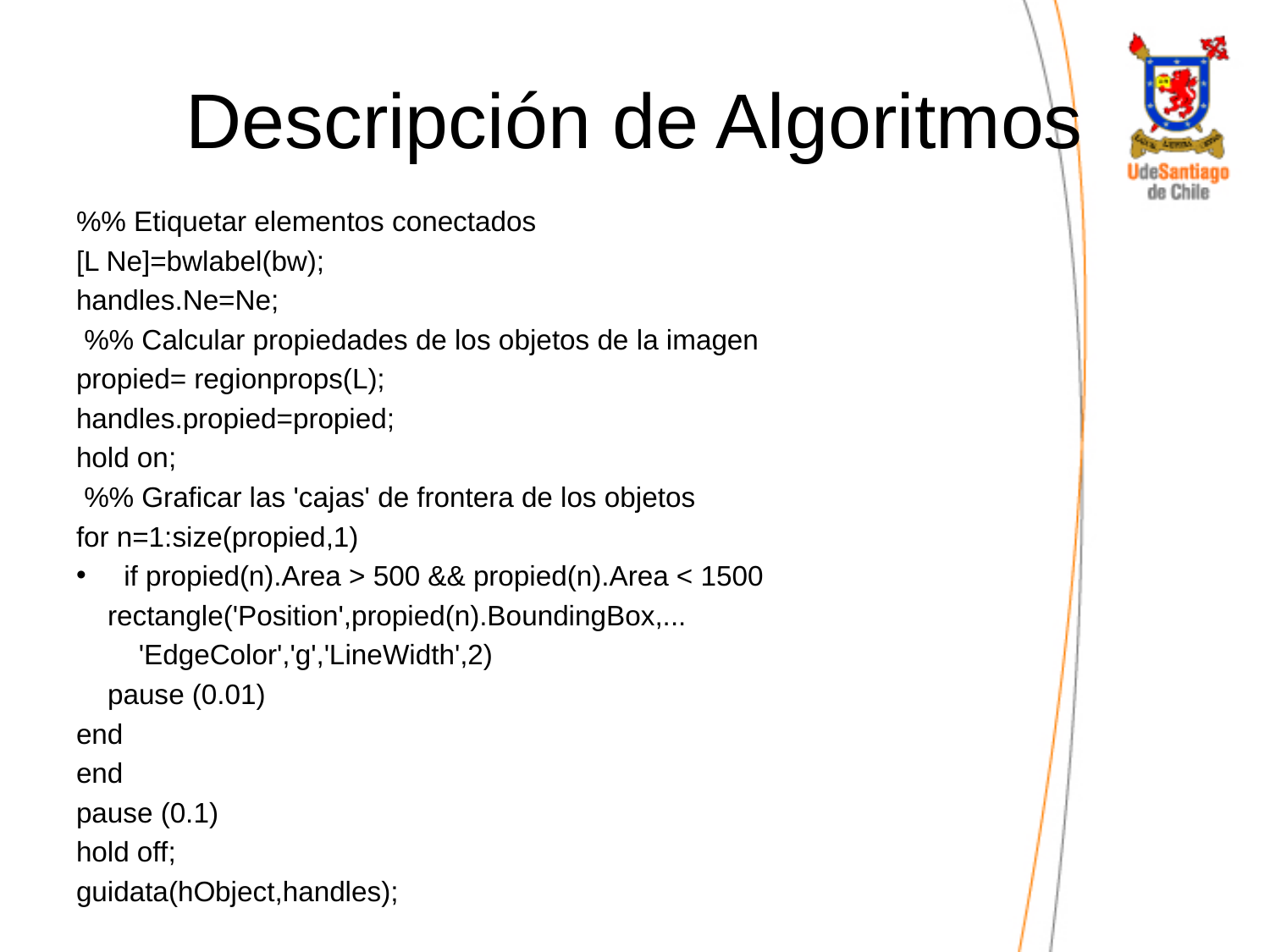

# Descripción de Algoritmos
%% Etiquetar elementos conectados
[L Ne]=bwlabel(bw);
handles.Ne=Ne;
 %% Calcular propiedades de los objetos de la imagen
propied= regionprops(L);
handles.propied=propied;
hold on;
 %% Graficar las 'cajas' de frontera de los objetos
for n=1:size(propied,1)
if propied(n).Area > 500 && propied(n).Area < 1500
    rectangle('Position',propied(n).BoundingBox,...
        'EdgeColor','g','LineWidth',2)
    pause (0.01)
end
end
pause (0.1)
hold off;
guidata(hObject,handles);